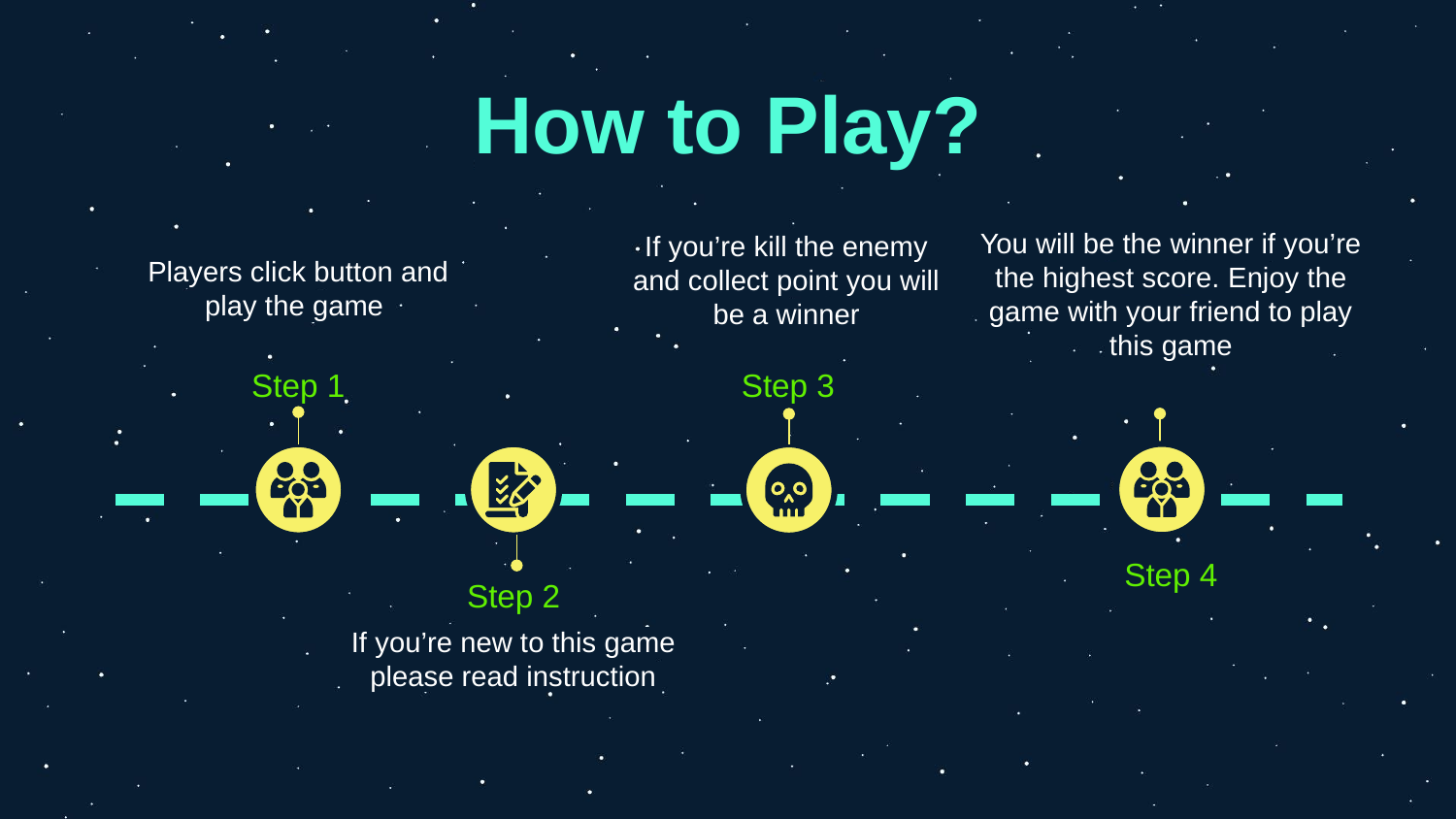

# How to Play?
You will be the winner if you’re the highest score. Enjoy the game with your friend to play this game
If you’re kill the enemy and collect point you will be a winner
Players click button and play the game
Step 1
Step 3

Step 4
Step 2
If you’re new to this game please read instruction